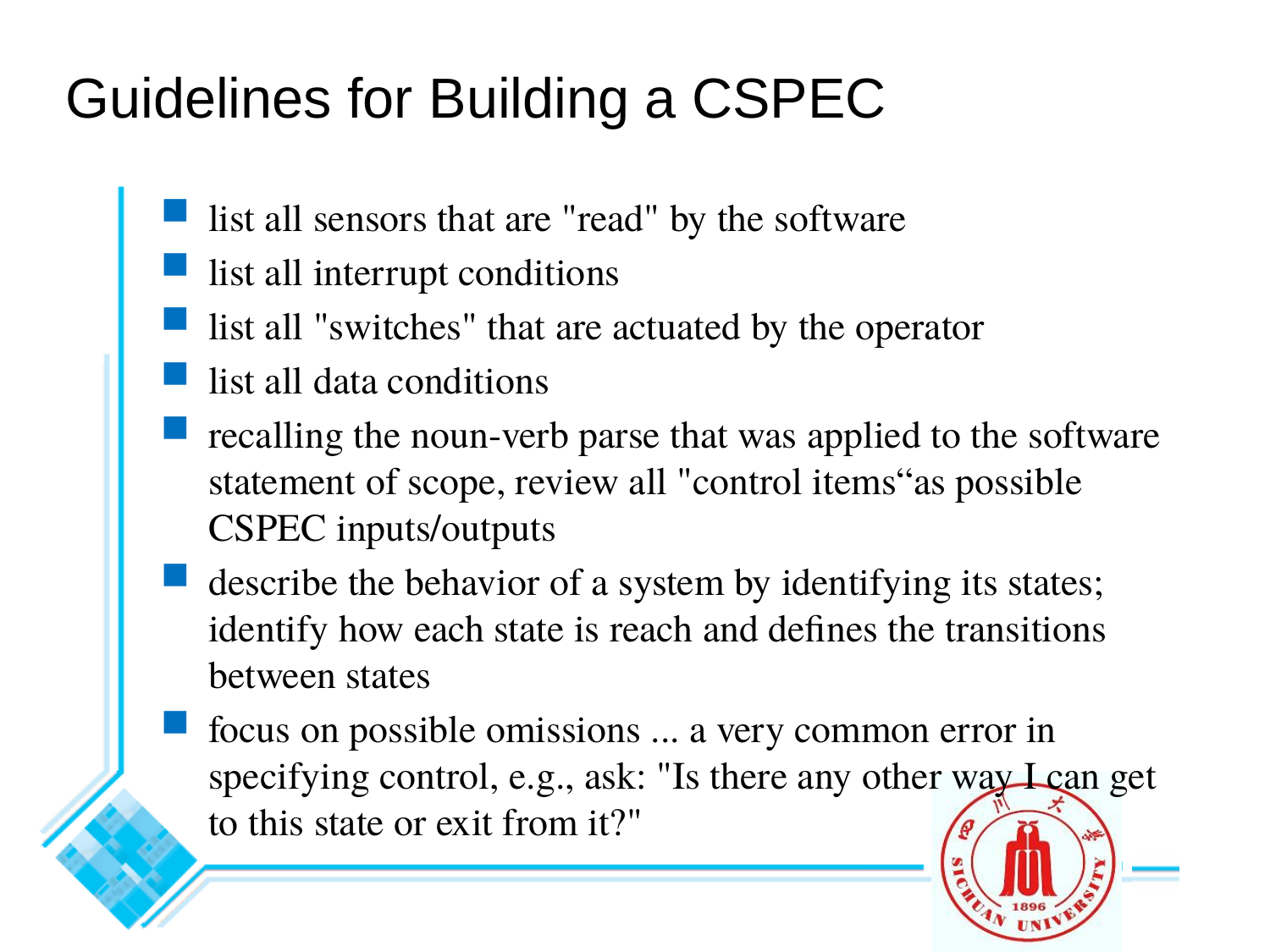

Guidelines for Building a CSPEC
list all sensors that are "read" by the software
list all interrupt conditions
list all "switches" that are actuated by the operator
list all data conditions
recalling the noun-verb parse that was applied to the software statement of scope, review all "control items“as possible CSPEC inputs/outputs
describe the behavior of a system by identifying its states; identify how each state is reach and defines the transitions between states
focus on possible omissions ... a very common error in specifying control, e.g., ask: "Is there any other way I can get to this state or exit from it?"